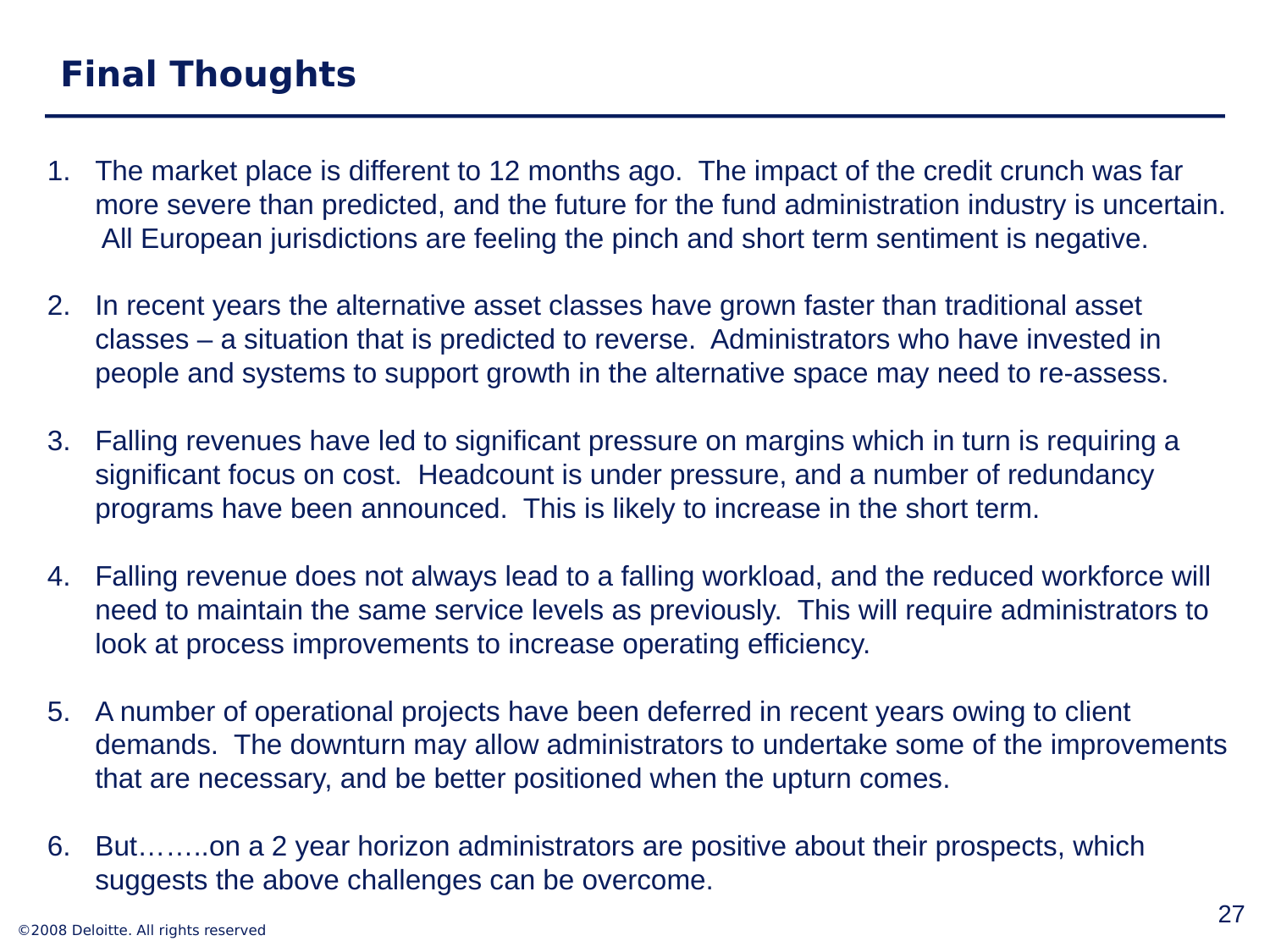

# Final Thoughts

The market place is different to 12 months ago.  The impact of the credit crunch was far more severe than predicted, and the future for the fund administration industry is uncertain.  All European jurisdictions are feeling the pinch and short term sentiment is negative.

In recent years the alternative asset classes have grown faster than traditional asset classes – a situation that is predicted to reverse.  Administrators who have invested in people and systems to support growth in the alternative space may need to re-assess.

Falling revenues have led to significant pressure on margins which in turn is requiring a significant focus on cost.  Headcount is under pressure, and a number of redundancy programs have been announced.  This is likely to increase in the short term.

Falling revenue does not always lead to a falling workload, and the reduced workforce will need to maintain the same service levels as previously.  This will require administrators to look at process improvements to increase operating efficiency.

A number of operational projects have been deferred in recent years owing to client demands.  The downturn may allow administrators to undertake some of the improvements that are necessary, and be better positioned when the upturn comes.

But……..on a 2 year horizon administrators are positive about their prospects, which suggests the above challenges can be overcome.
27